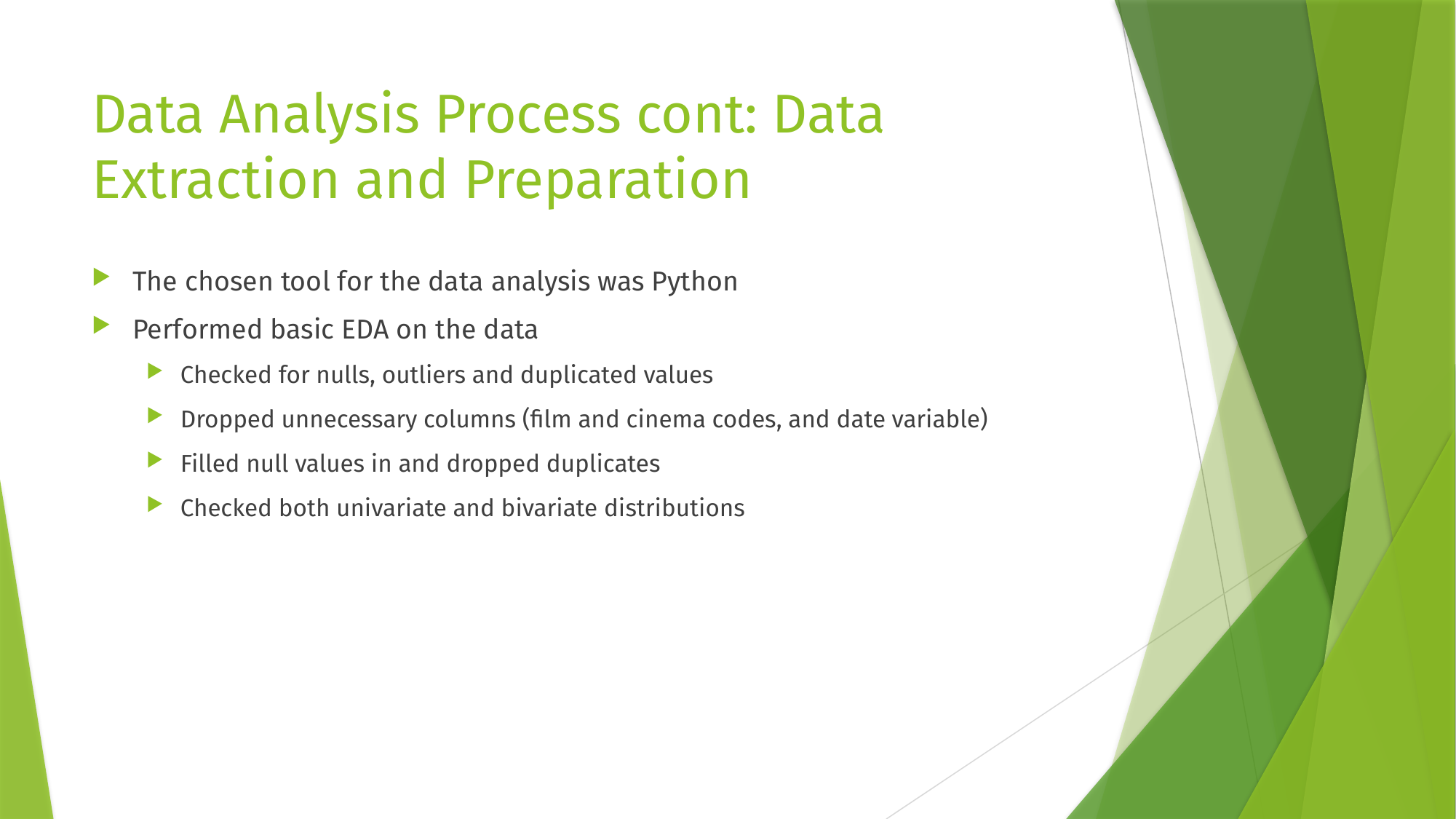

# Data Analysis Process cont: Data Extraction and Preparation
The chosen tool for the data analysis was Python
Performed basic EDA on the data
Checked for nulls, outliers and duplicated values
Dropped unnecessary columns (film and cinema codes, and date variable)
Filled null values in and dropped duplicates
Checked both univariate and bivariate distributions